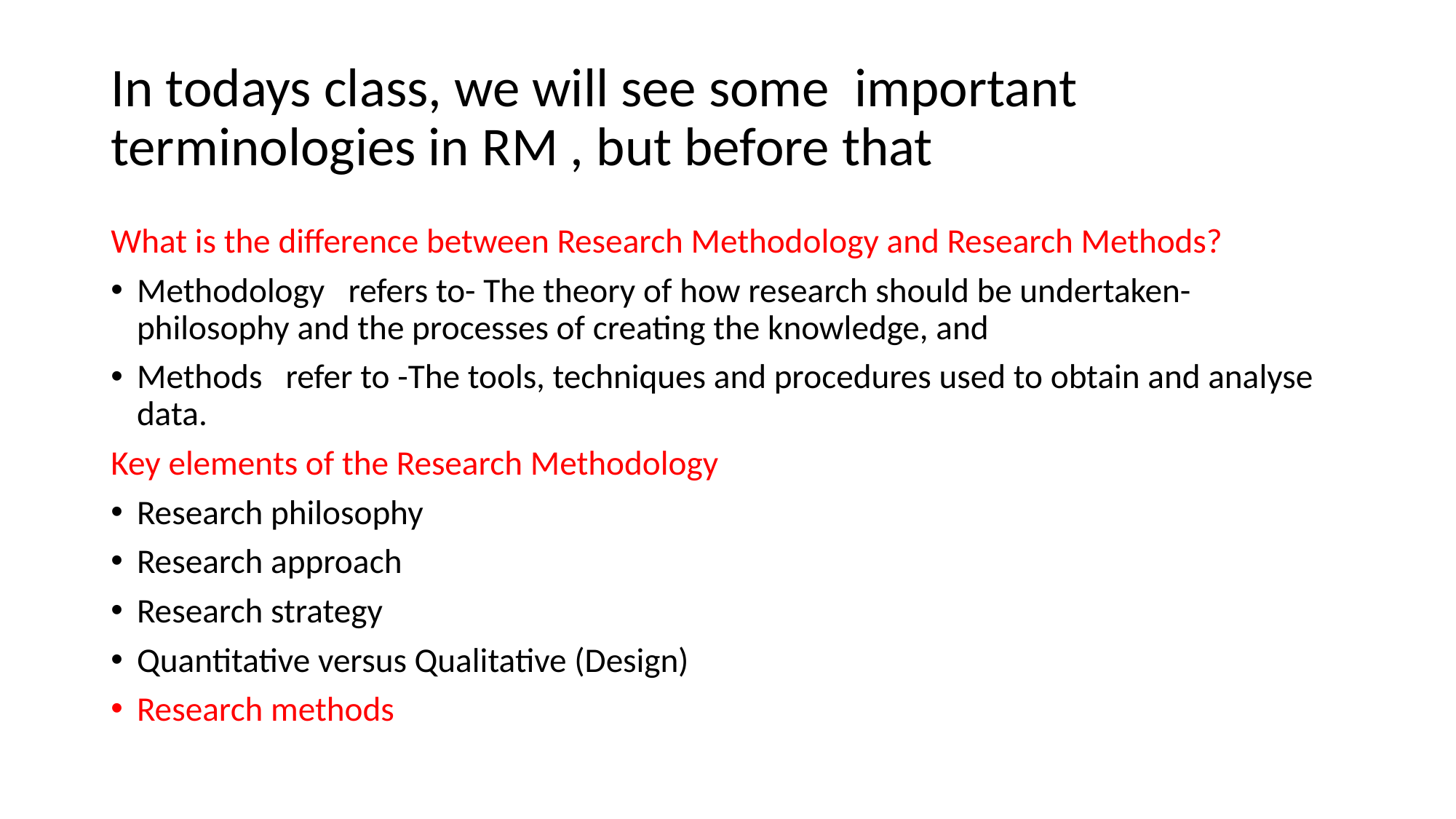

# In todays class, we will see some  important terminologies in RM , but before that
What is the difference between Research Methodology and Research Methods?
Methodology   refers to- The theory of how research should be undertaken- philosophy and the processes of creating the knowledge, and
Methods   refer to -The tools, techniques and procedures used to obtain and analyse data.
Key elements of the Research Methodology
Research philosophy
Research approach
Research strategy
Quantitative versus Qualitative (Design)
Research methods